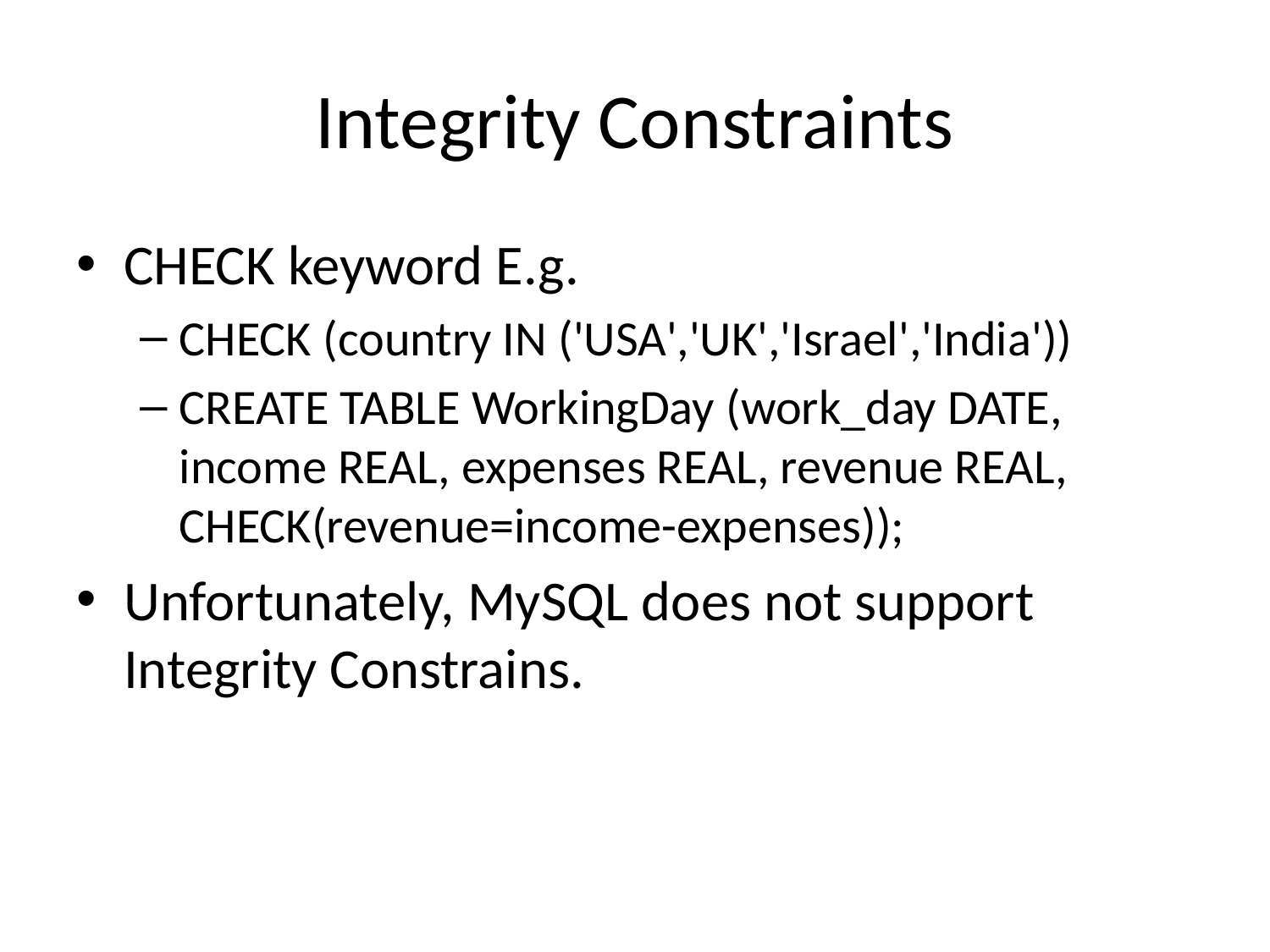

# Integrity Constraints
CHECK keyword E.g.
CHECK (country IN ('USA','UK','Israel','India'))
CREATE TABLE WorkingDay (work_day DATE, income REAL, expenses REAL, revenue REAL, CHECK(revenue=income-expenses));
Unfortunately, MySQL does not support Integrity Constrains.